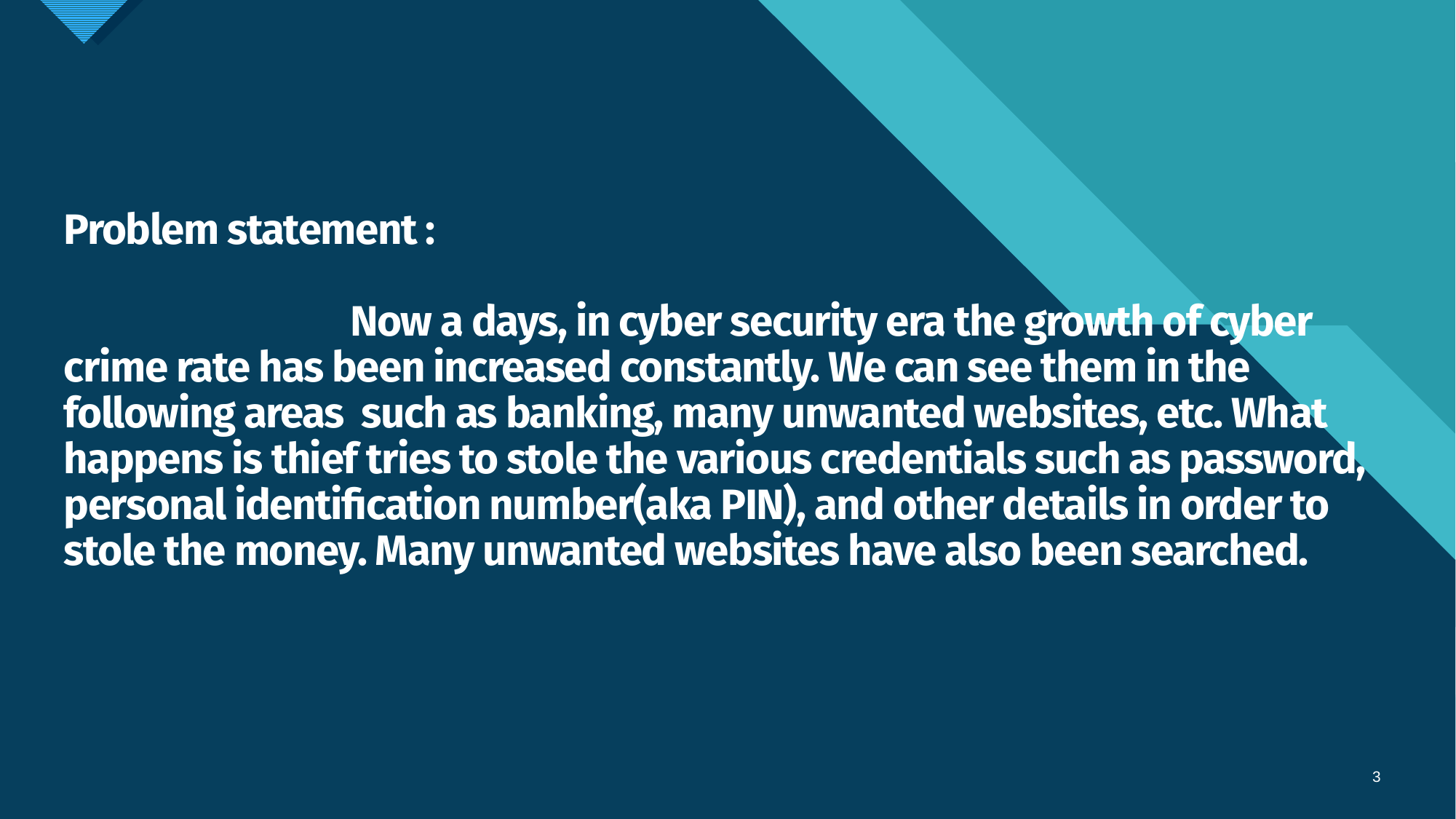

# Problem statement : Now a days, in cyber security era the growth of cyber crime rate has been increased constantly. We can see them in the following areas  such as banking, many unwanted websites, etc. What happens is thief tries to stole the various credentials such as password, personal identification number(aka PIN), and other details in order to stole the money. Many unwanted websites have also been searched.

3